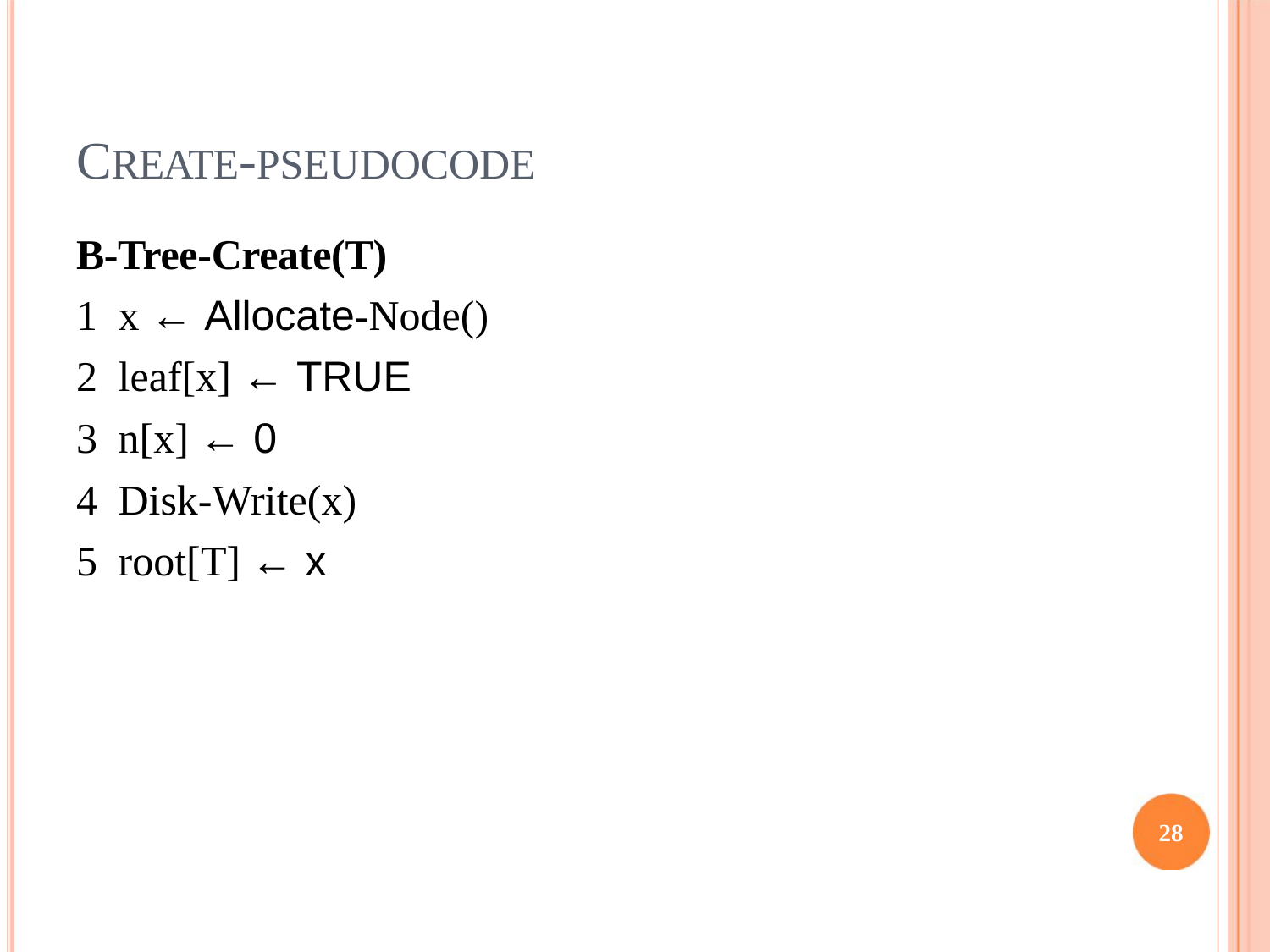

CREATE-PSEUDOCODE
B-Tree-Create(T)
1 x ← Allocate-Node()
2 leaf[x] ← TRUE
3 n[x] ← 0
4 Disk-Write(x)
5 root[T] ← x

28